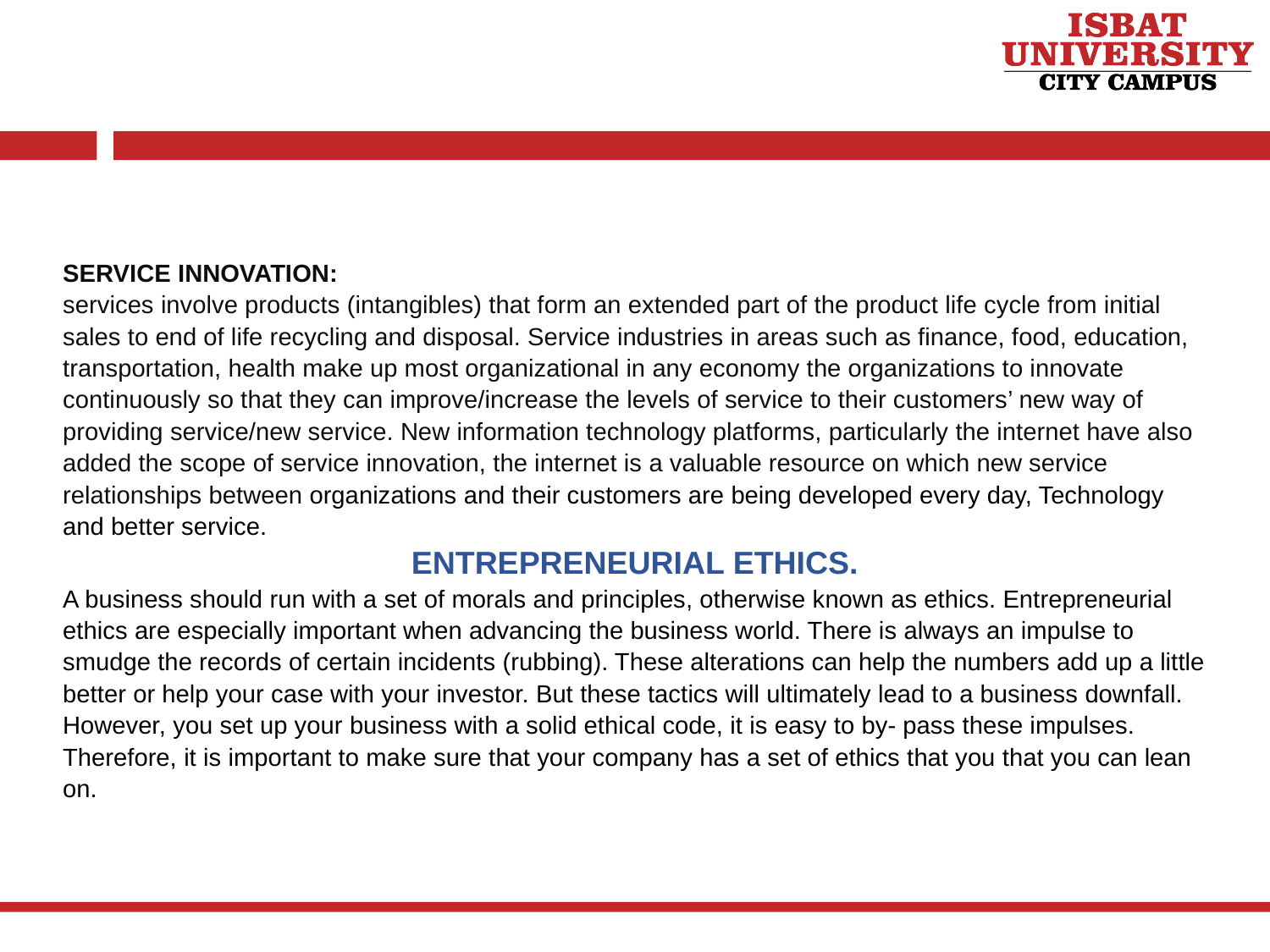

SERVICE INNOVATION:
services involve products (intangibles) that form an extended part of the product life cycle from initial sales to end of life recycling and disposal. Service industries in areas such as finance, food, education, transportation, health make up most organizational in any economy the organizations to innovate continuously so that they can improve/increase the levels of service to their customers’ new way of providing service/new service. New information technology platforms, particularly the internet have also added the scope of service innovation, the internet is a valuable resource on which new service relationships between organizations and their customers are being developed every day, Technology and better service.
ENTREPRENEURIAL ETHICS.
A business should run with a set of morals and principles, otherwise known as ethics. Entrepreneurial ethics are especially important when advancing the business world. There is always an impulse to smudge the records of certain incidents (rubbing). These alterations can help the numbers add up a little better or help your case with your investor. But these tactics will ultimately lead to a business downfall. However, you set up your business with a solid ethical code, it is easy to by- pass these impulses. Therefore, it is important to make sure that your company has a set of ethics that you that you can lean on.